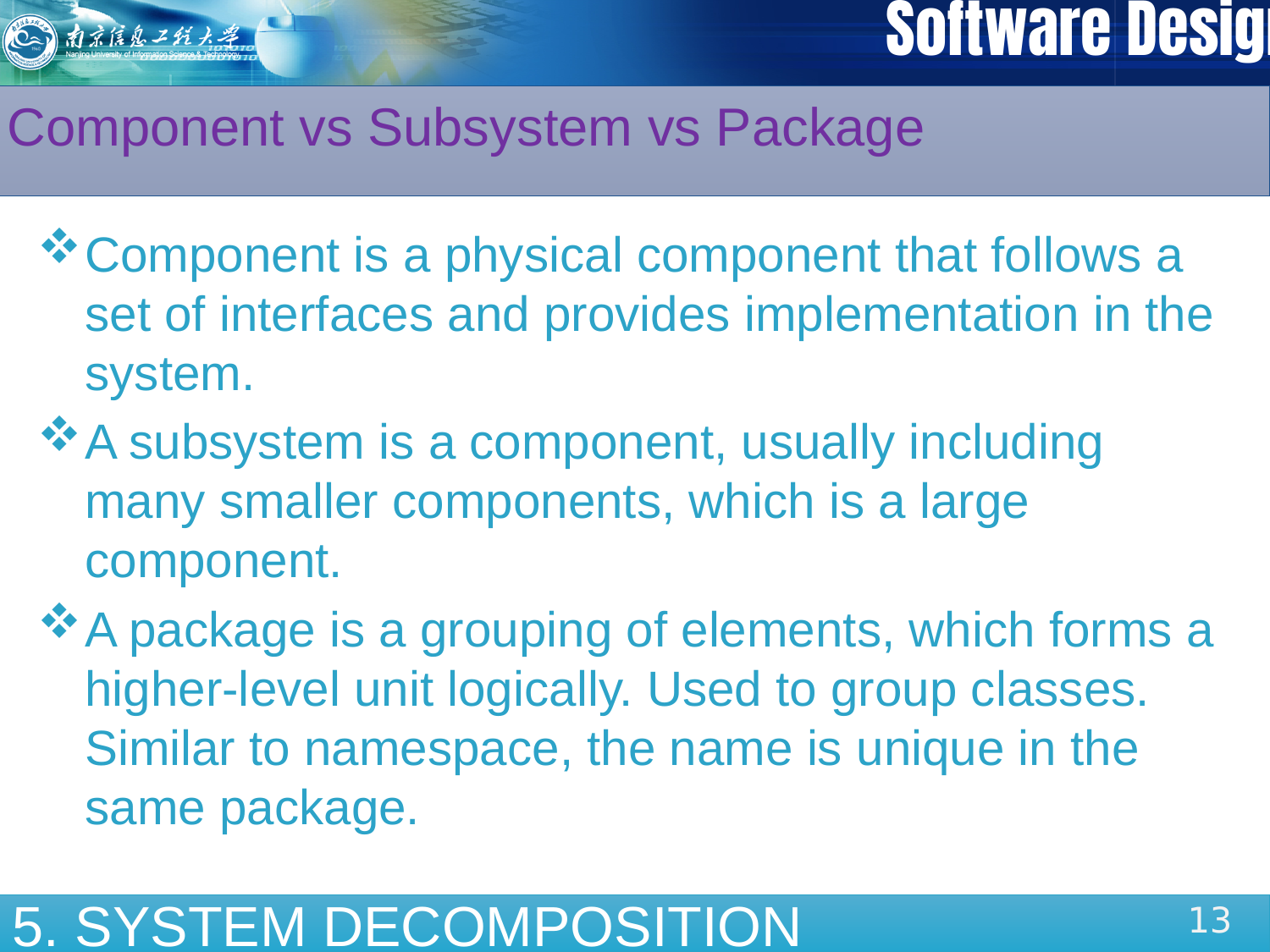

Component vs Subsystem vs Package
Component is a physical component that follows a set of interfaces and provides implementation in the system.
A subsystem is a component, usually including many smaller components, which is a large component.
A package is a grouping of elements, which forms a higher-level unit logically. Used to group classes. Similar to namespace, the name is unique in the same package.
5. SYSTEM DECOMPOSITION